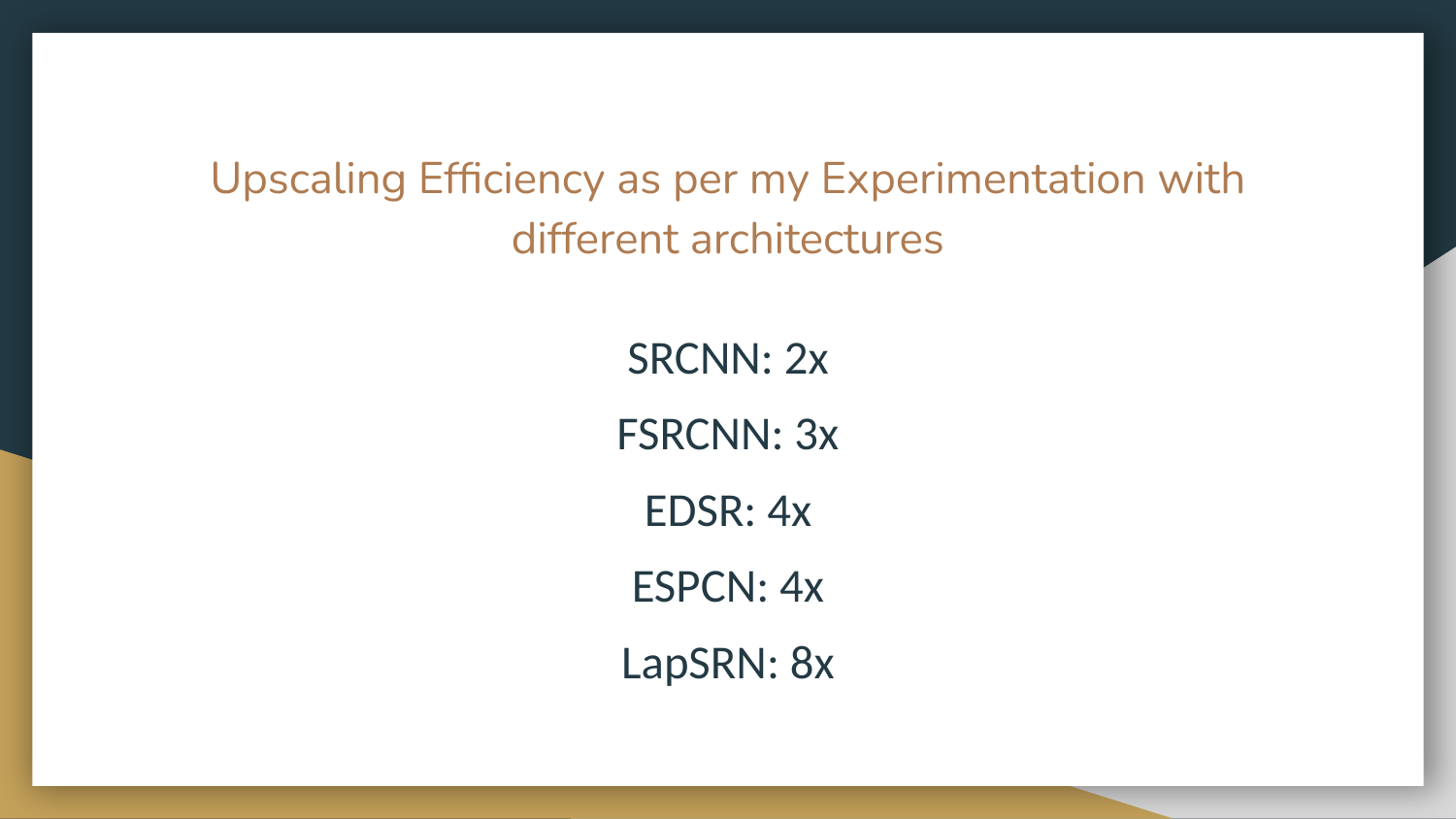

# Upscaling Efficiency as per my Experimentation with different architectures
SRCNN: 2x
FSRCNN: 3x
EDSR: 4x
ESPCN: 4x
LapSRN: 8x